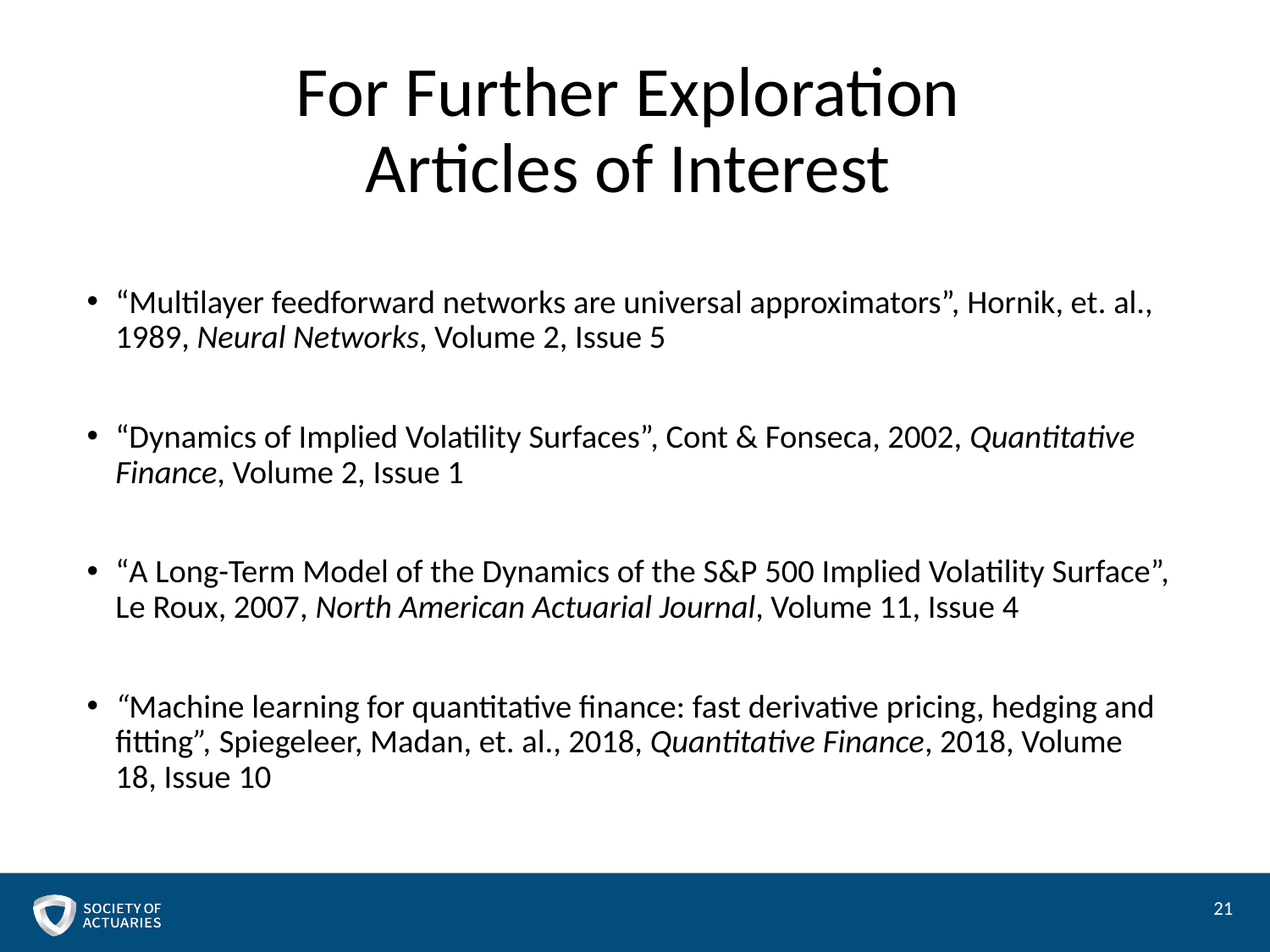

# For Further Exploration Articles of Interest

“Multilayer feedforward networks are universal approximators”, Hornik, et. al., 1989, Neural Networks, Volume 2, Issue 5

“Dynamics of Implied Volatility Surfaces”, Cont & Fonseca, 2002, Quantitative Finance, Volume 2, Issue 1

“A Long-Term Model of the Dynamics of the S&P 500 Implied Volatility Surface”, Le Roux, 2007, North American Actuarial Journal, Volume 11, Issue 4

“Machine learning for quantitative finance: fast derivative pricing, hedging and fitting”, Spiegeleer, Madan, et. al., 2018, Quantitative Finance, 2018, Volume 18, Issue 10

21